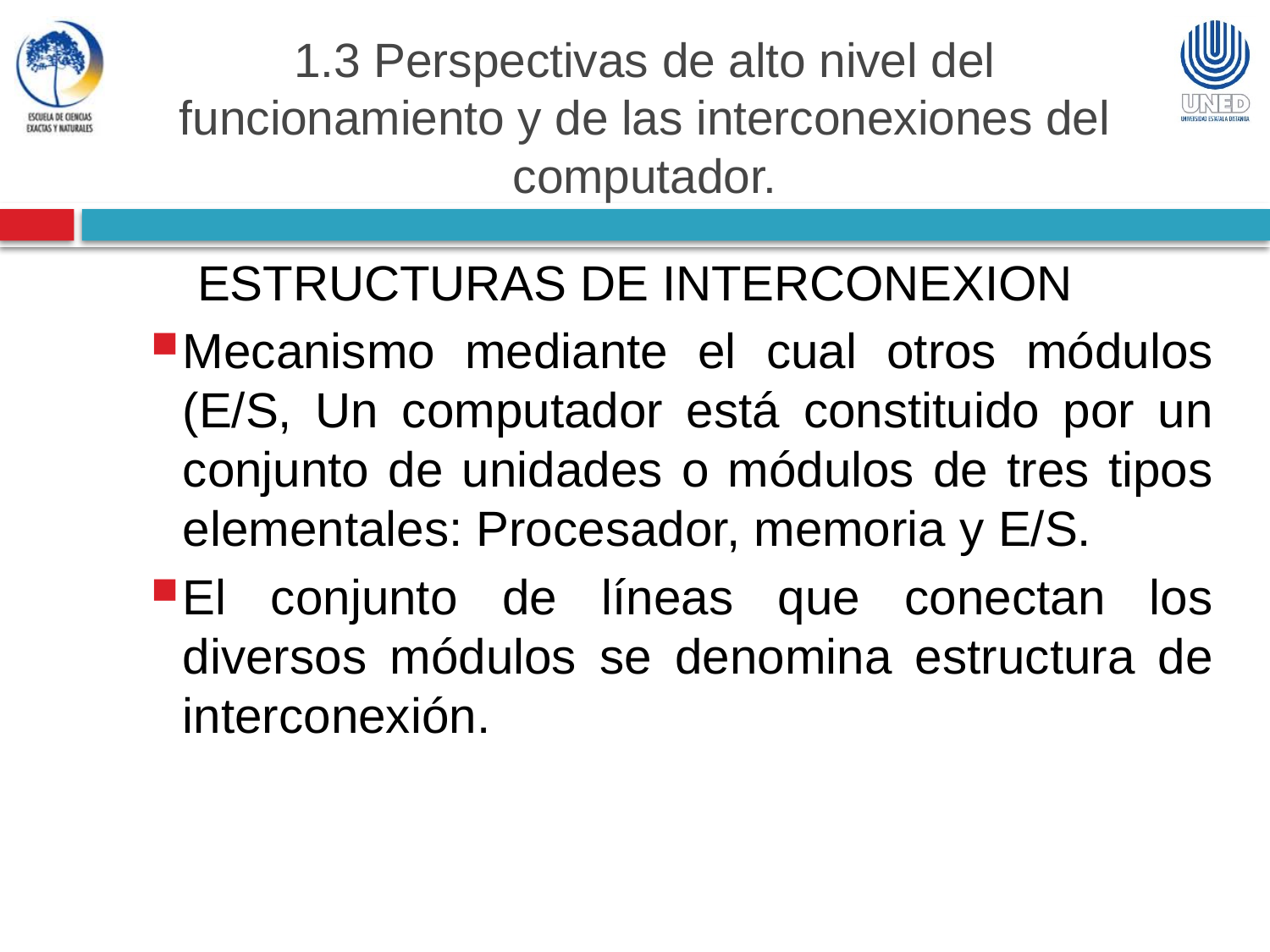

1.3 Perspectivas de alto nivel del funcionamiento y de las interconexiones del computador.
ESTRUCTURAS DE INTERCONEXION
Mecanismo mediante el cual otros módulos (E/S, Un computador está constituido por un conjunto de unidades o módulos de tres tipos elementales: Procesador, memoria y E/S.
El conjunto de líneas que conectan los diversos módulos se denomina estructura de interconexión.